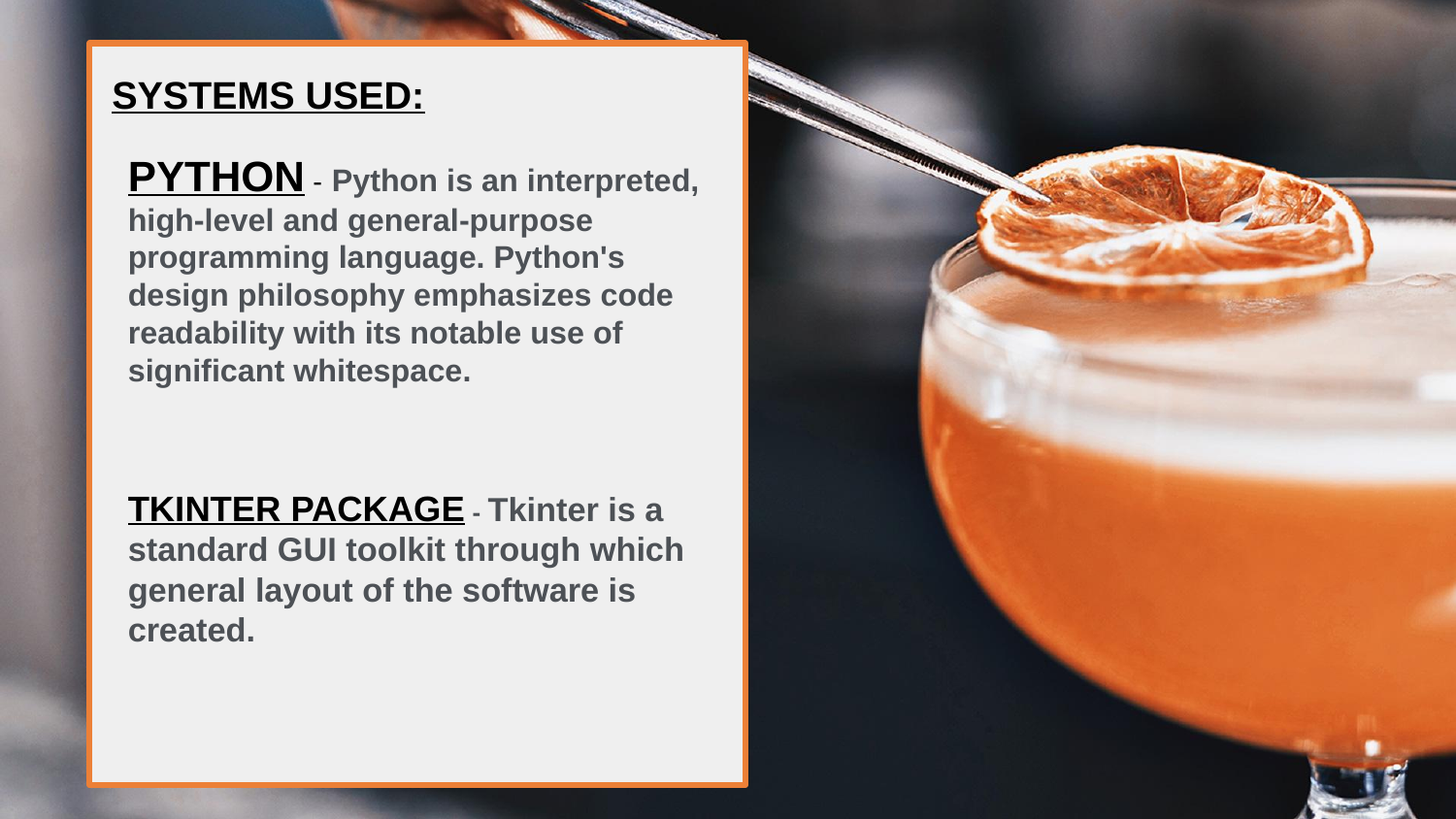

SYSTEMS USED:
PYTHON - Python is an interpreted, high-level and general-purpose programming language. Python's design philosophy emphasizes code readability with its notable use of significant whitespace.

TKINTER PACKAGE - Tkinter is a standard GUI toolkit through which general layout of the software is created.